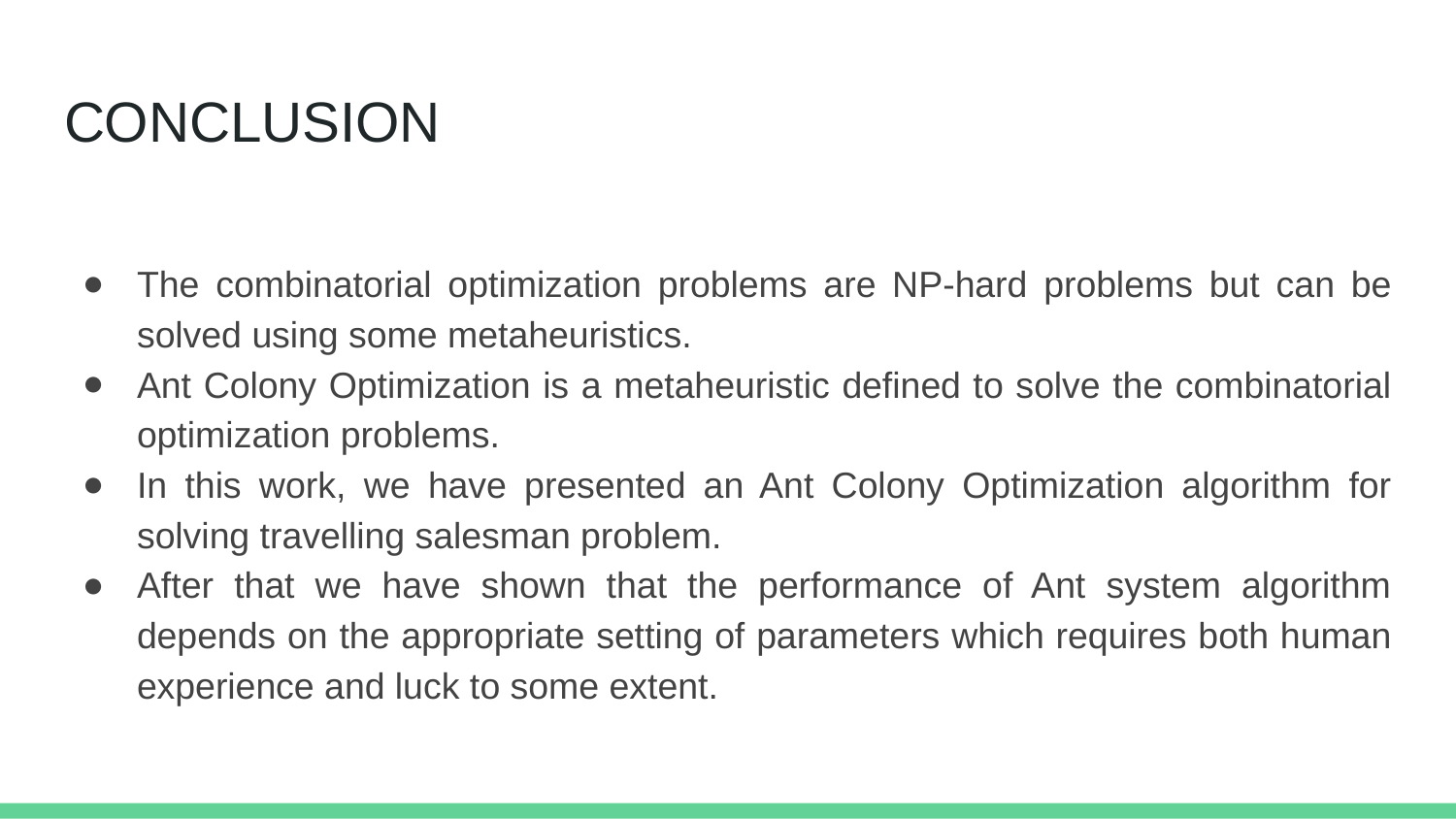

# CONCLUSION

The combinatorial optimization problems are NP-hard problems but can be solved using some metaheuristics.
Ant Colony Optimization is a metaheuristic defined to solve the combinatorial optimization problems.
In this work, we have presented an Ant Colony Optimization algorithm for solving travelling salesman problem.
After that we have shown that the performance of Ant system algorithm depends on the appropriate setting of parameters which requires both human experience and luck to some extent.